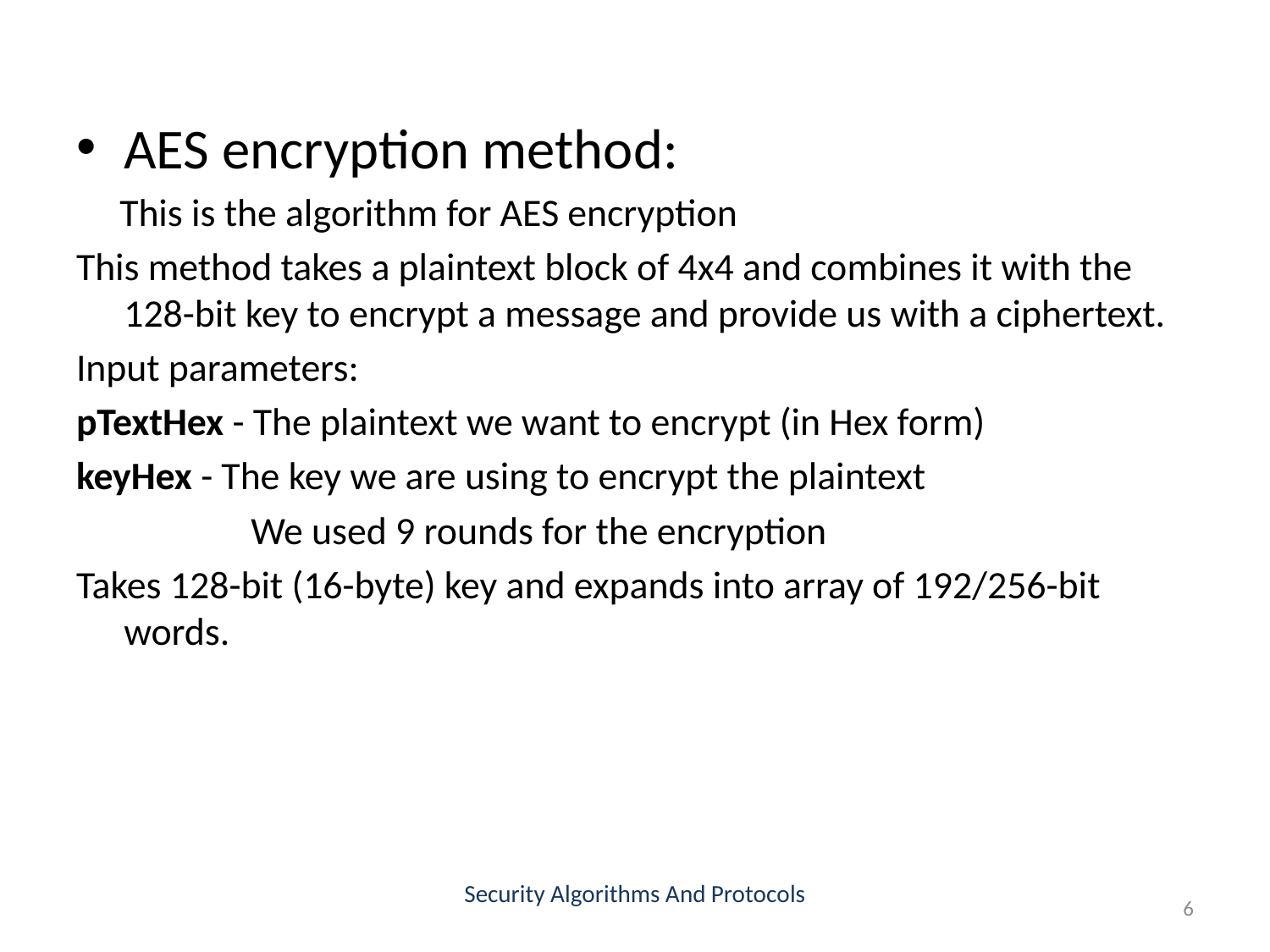

AES encryption method:
     This is the algorithm for AES encryption
This method takes a plaintext block of 4x4 and combines it with the 128-bit key to encrypt a message and provide us with a ciphertext.
Input parameters:
pTextHex - The plaintext we want to encrypt (in Hex form)
keyHex - The key we are using to encrypt the plaintext
		We used 9 rounds for the encryption
Takes 128-bit (16-byte) key and expands into array of 192/256-bit words.

Security Algorithms And Protocols

6